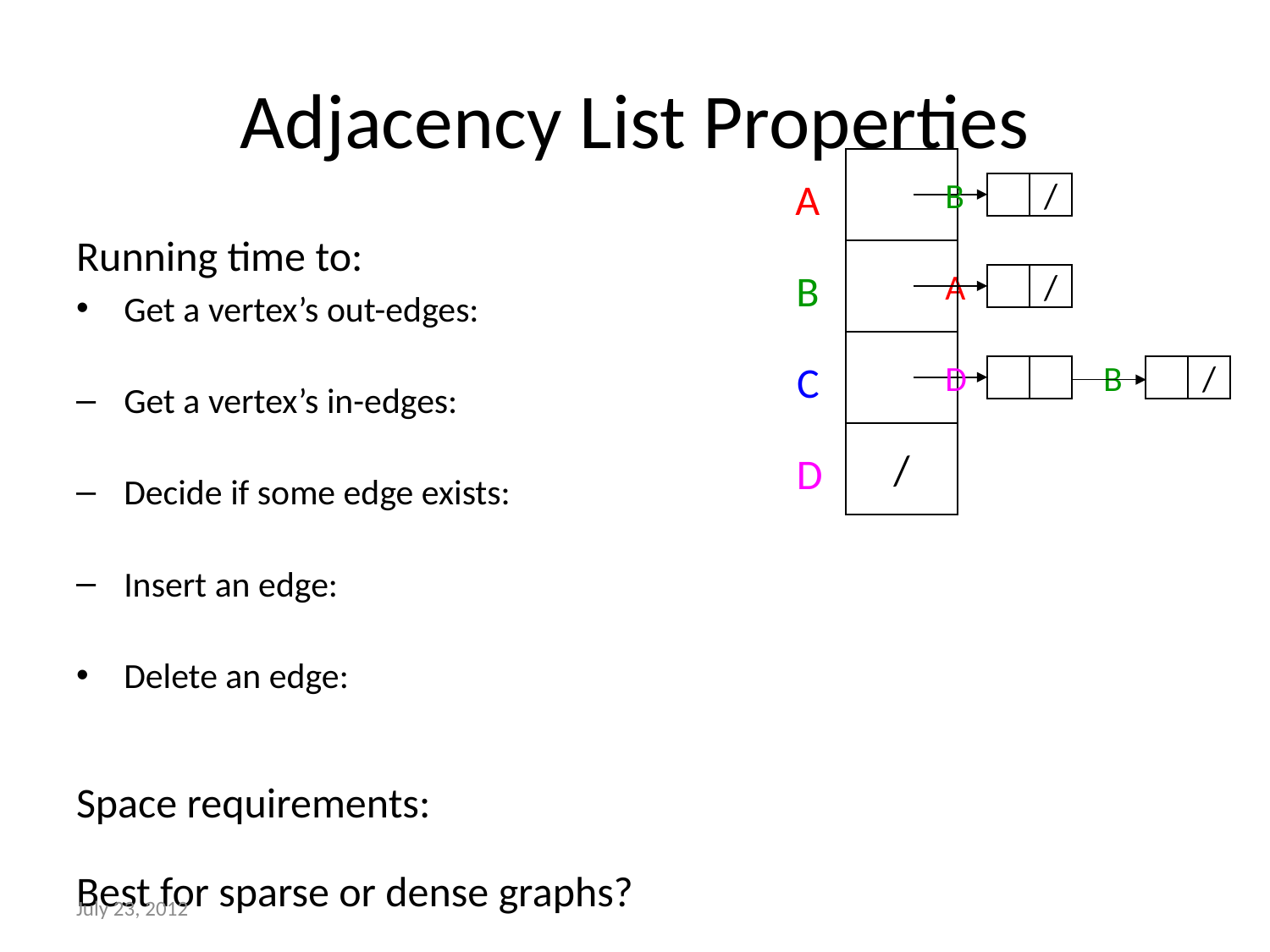

# Adjacency List Properties

A
B

/
Running time to:
Get a vertex’s out-edges:
Get a vertex’s in-edges:
Decide if some edge exists:
Insert an edge:
Delete an edge:

Space requirements:

Best for sparse or dense graphs?

B
A

/

C
D

B

/
/
D
July 23, 2012